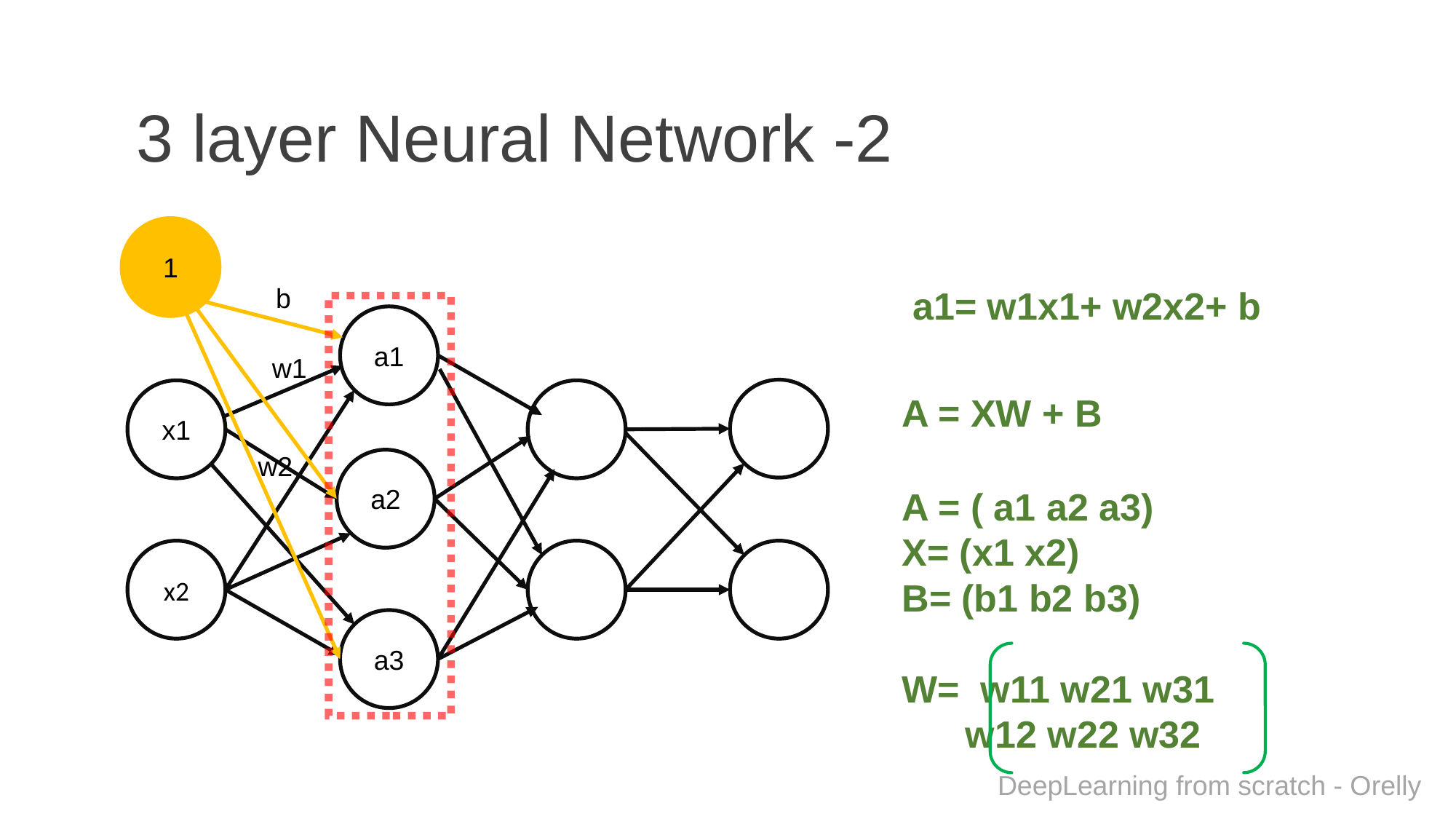

# 3 layer Neural Network -2
1
b
 a1= w1x1+ w2x2+ b

a1
w1

x1

A = XW + B
w2
a2
A = ( a1 a2 a3)
X= (x1 x2)
B= (b1 b2 b3)

W=  w11 w21 w31
      w12 w22 w32

x2
a3

DeepLearning from scratch - Orelly